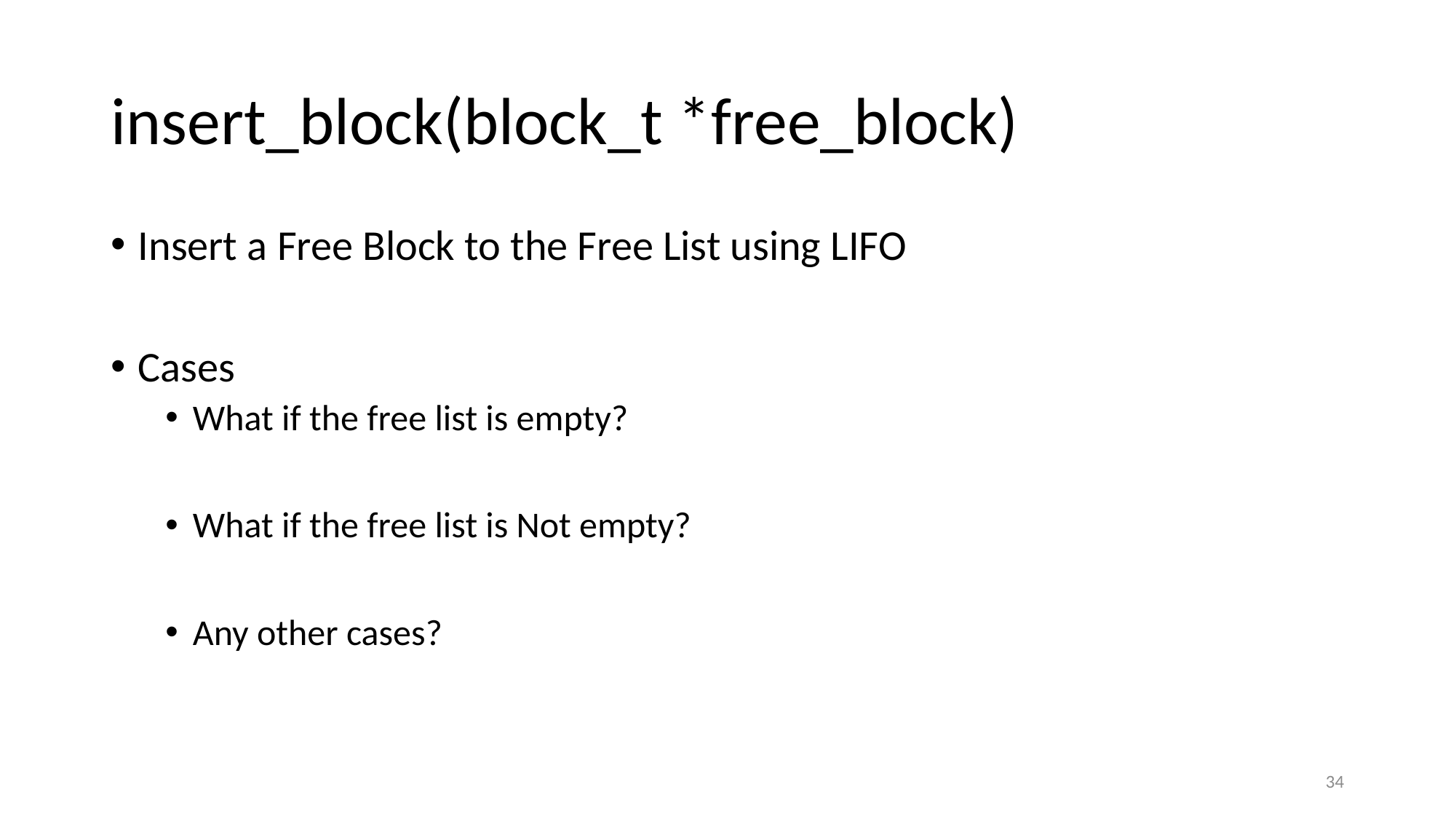

# insert_block(block_t *free_block)
Insert a Free Block to the Free List using LIFO

Cases
What if the free list is empty?

What if the free list is Not empty?

Any other cases?
34